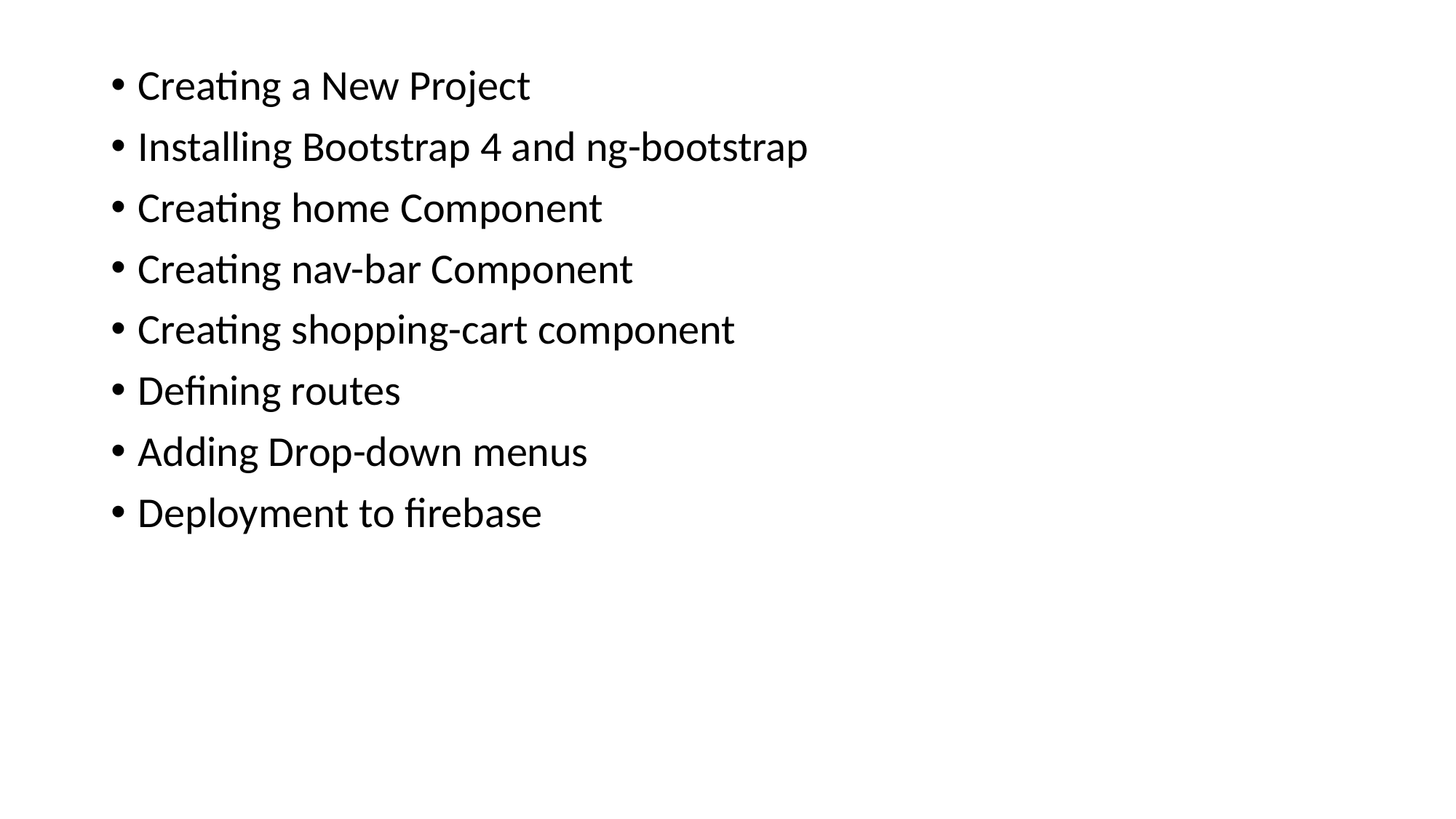

Creating a New Project
Installing Bootstrap 4 and ng-bootstrap
Creating home Component
Creating nav-bar Component
Creating shopping-cart component
Defining routes
Adding Drop-down menus
Deployment to firebase